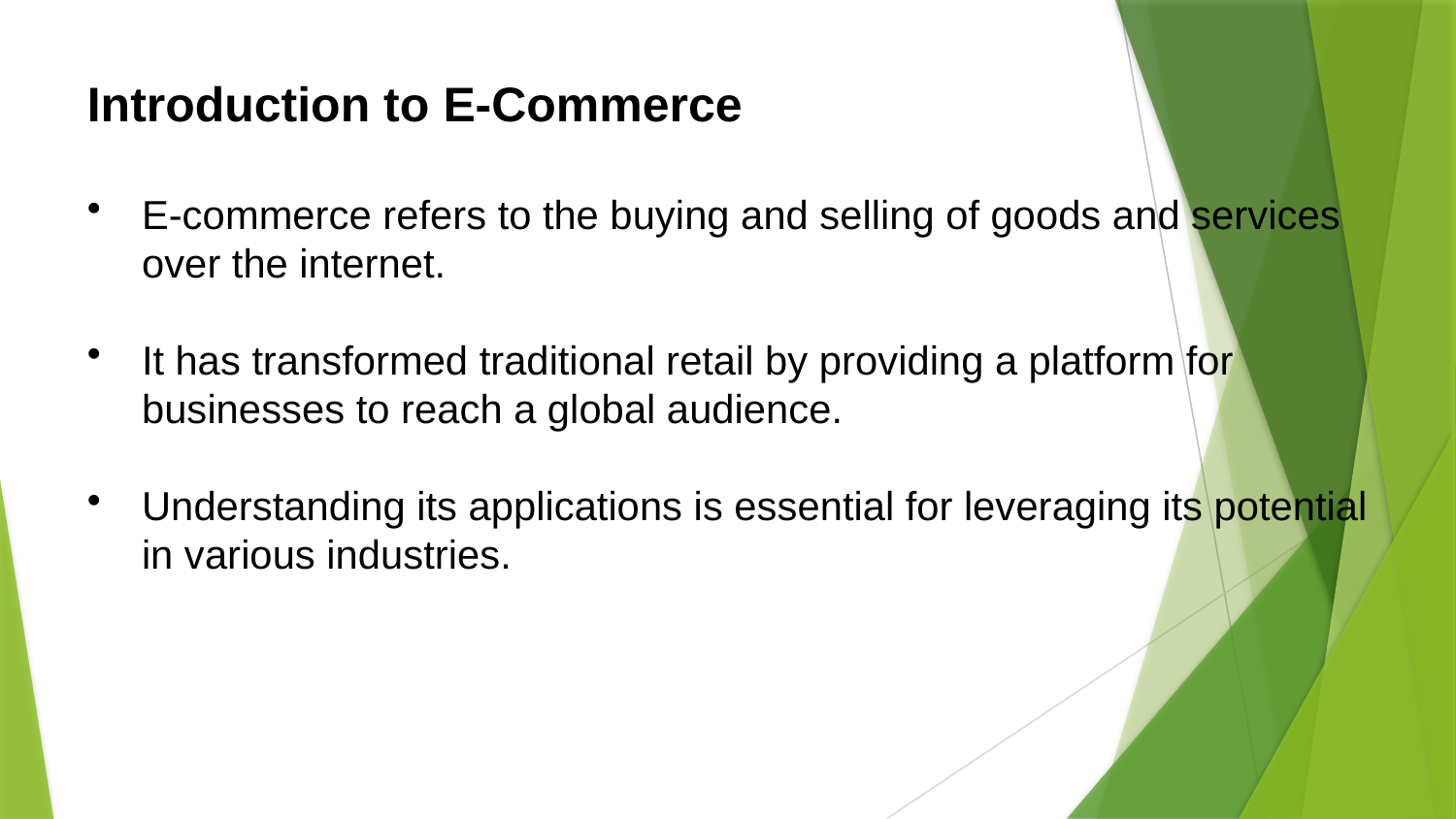

Introduction to E-Commerce
E-commerce refers to the buying and selling of goods and services over the internet.

It has transformed traditional retail by providing a platform for businesses to reach a global audience.

Understanding its applications is essential for leveraging its potential in various industries.